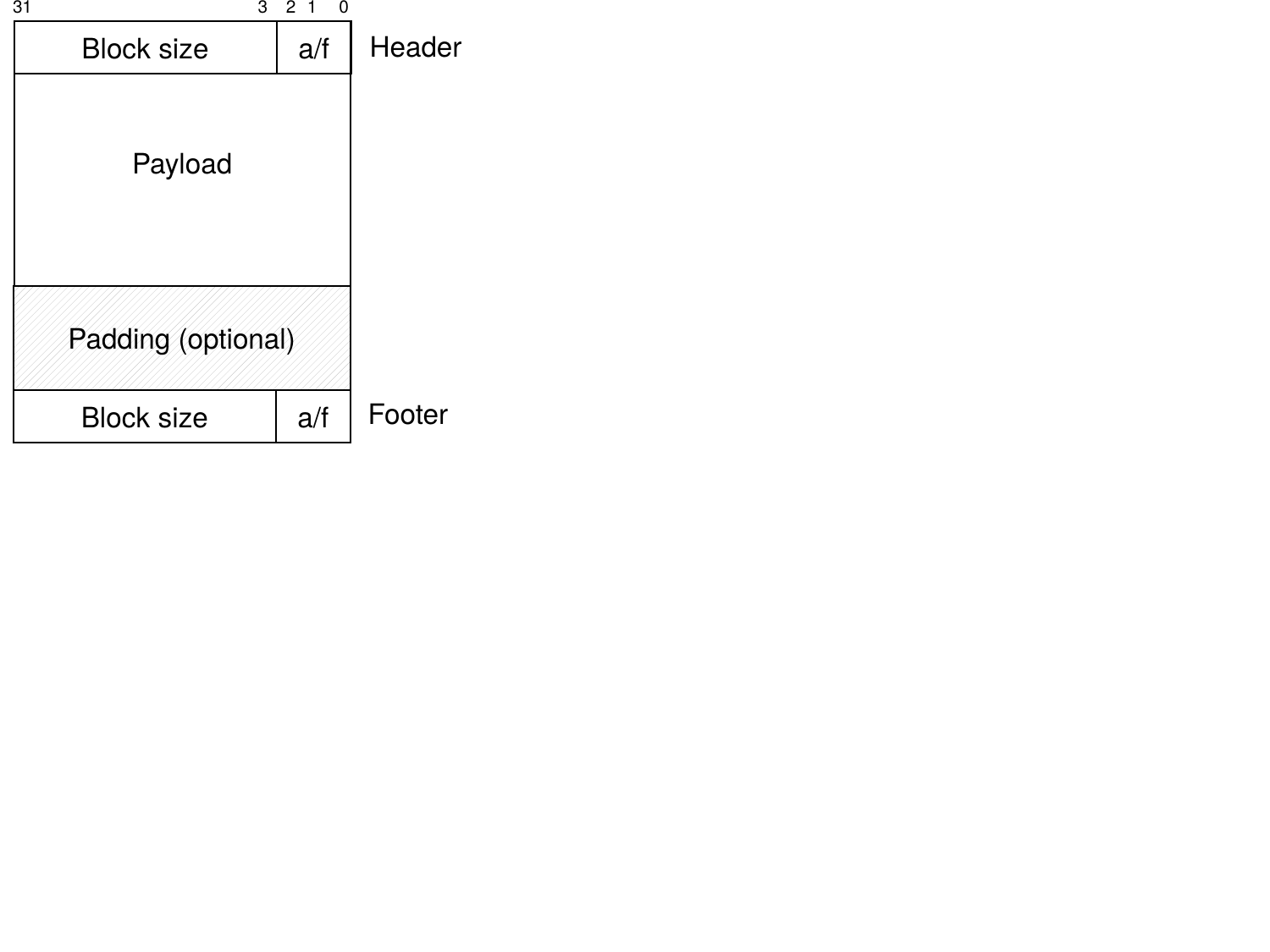

31
3
2
1
0
Block size
a/f
Header
Payload

Padding (optional)
Block size
a/f
Footer